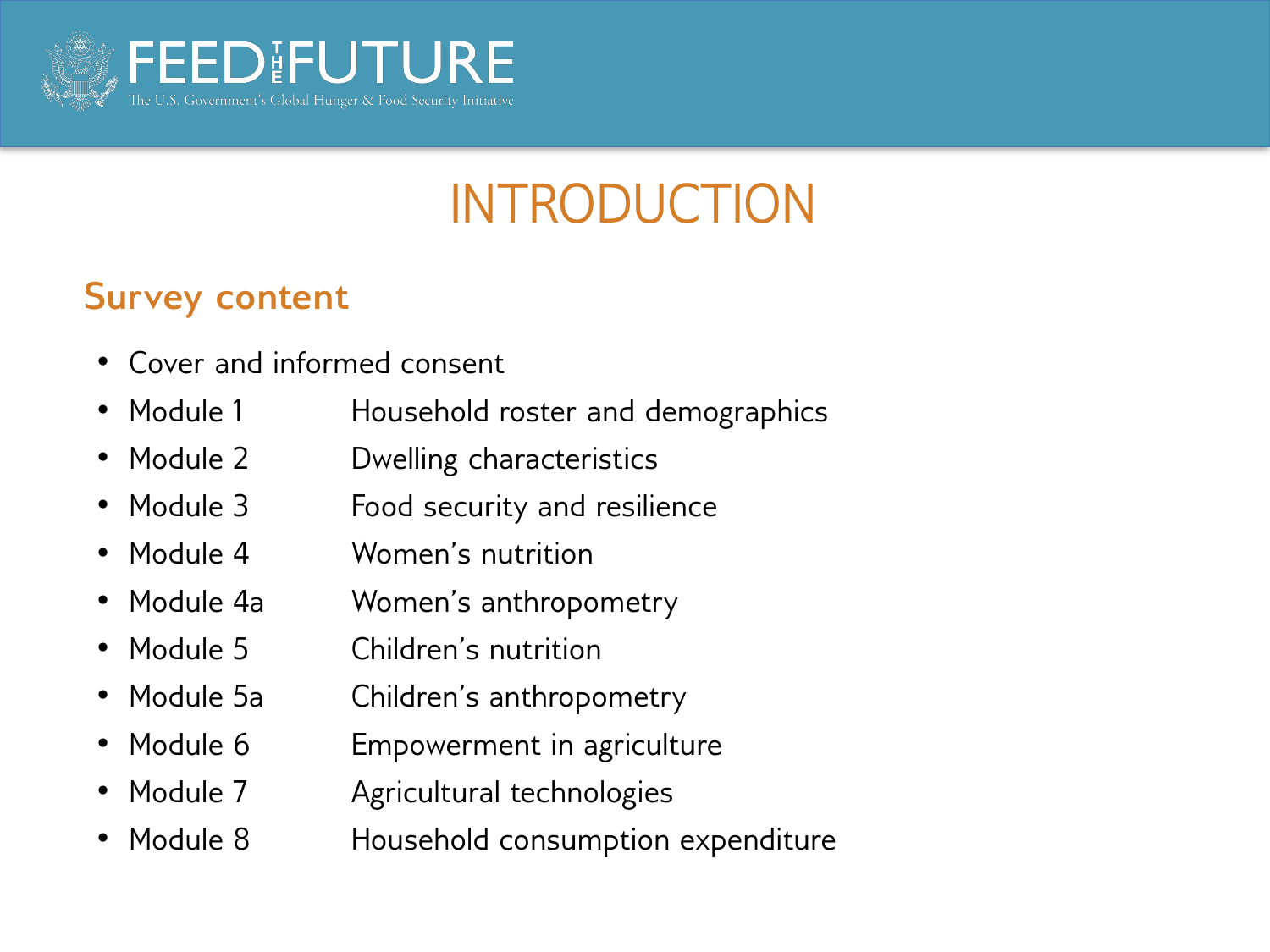

# Introduction
Survey content
Cover and informed consent
Module 1  	Household roster and demographics
Module 2  	Dwelling characteristics
Module 3  	Food security and resilience
Module 4  	Women’s nutrition
Module 4a 	Women’s anthropometry
Module 5  	Children’s nutrition
Module 5a 	Children’s anthropometry
Module 6  	Empowerment in agriculture
Module 7  	Agricultural technologies
Module 8  	Household consumption expenditure